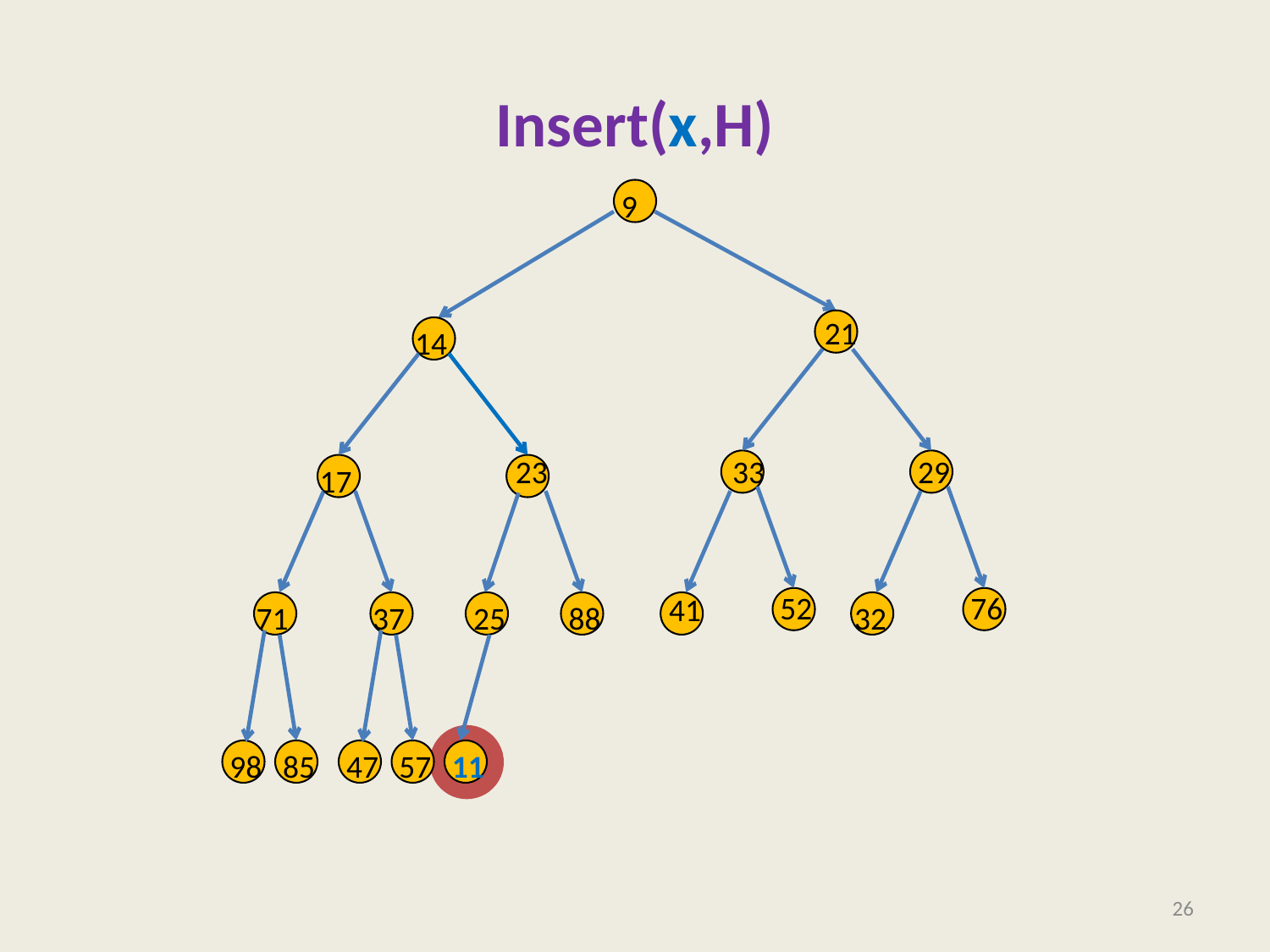

# Insert(x,H)
9

 21
14

23
33
29
17

52
76
41
71
37
25
88
32

11

98
85
47
57
26